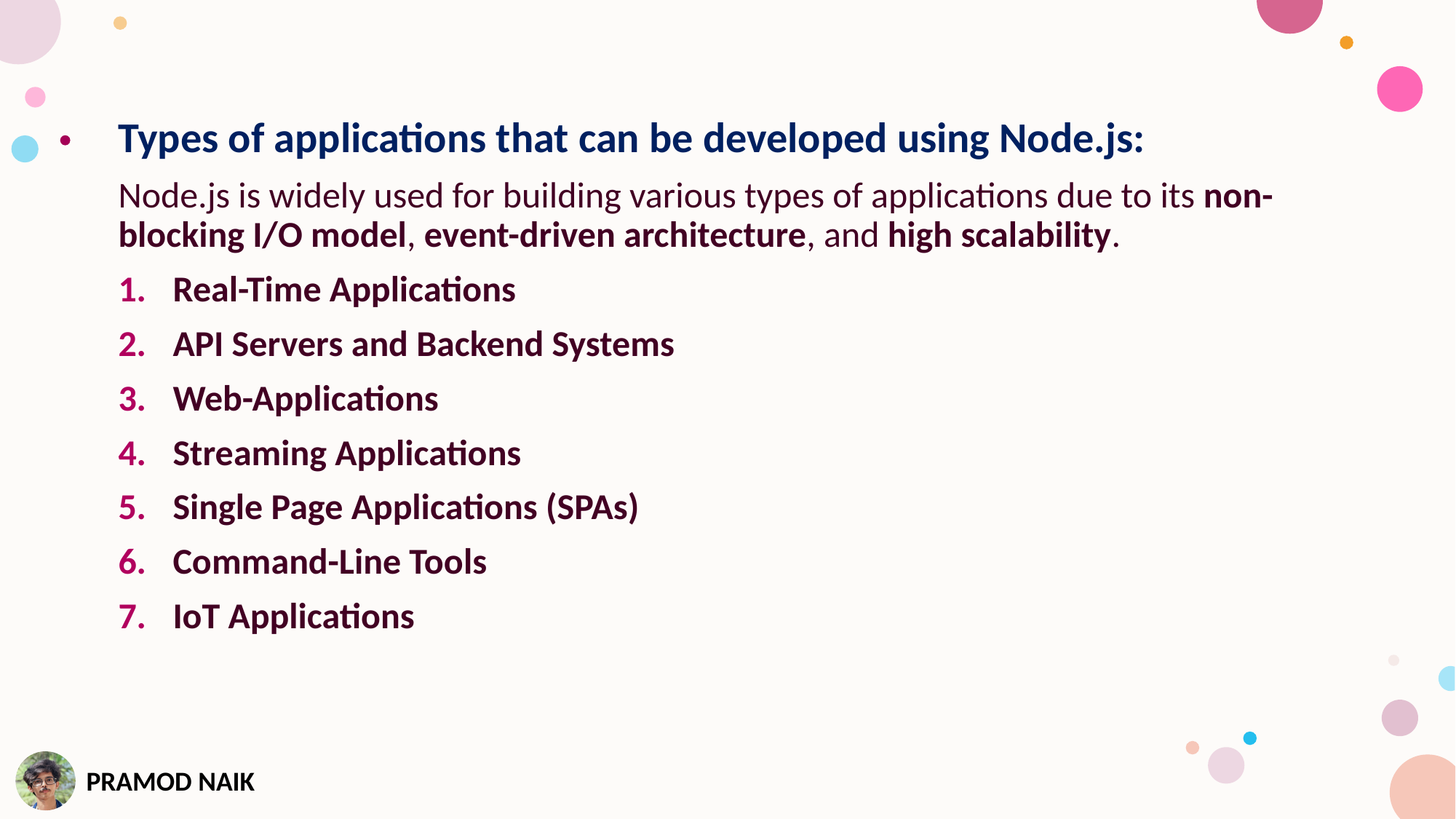

Types of applications that can be developed using Node.js:
Node.js is widely used for building various types of applications due to its non-blocking I/O model, event-driven architecture, and high scalability.
Real-Time Applications
API Servers and Backend Systems
Web-Applications
Streaming Applications
Single Page Applications (SPAs)
Command-Line Tools
IoT Applications